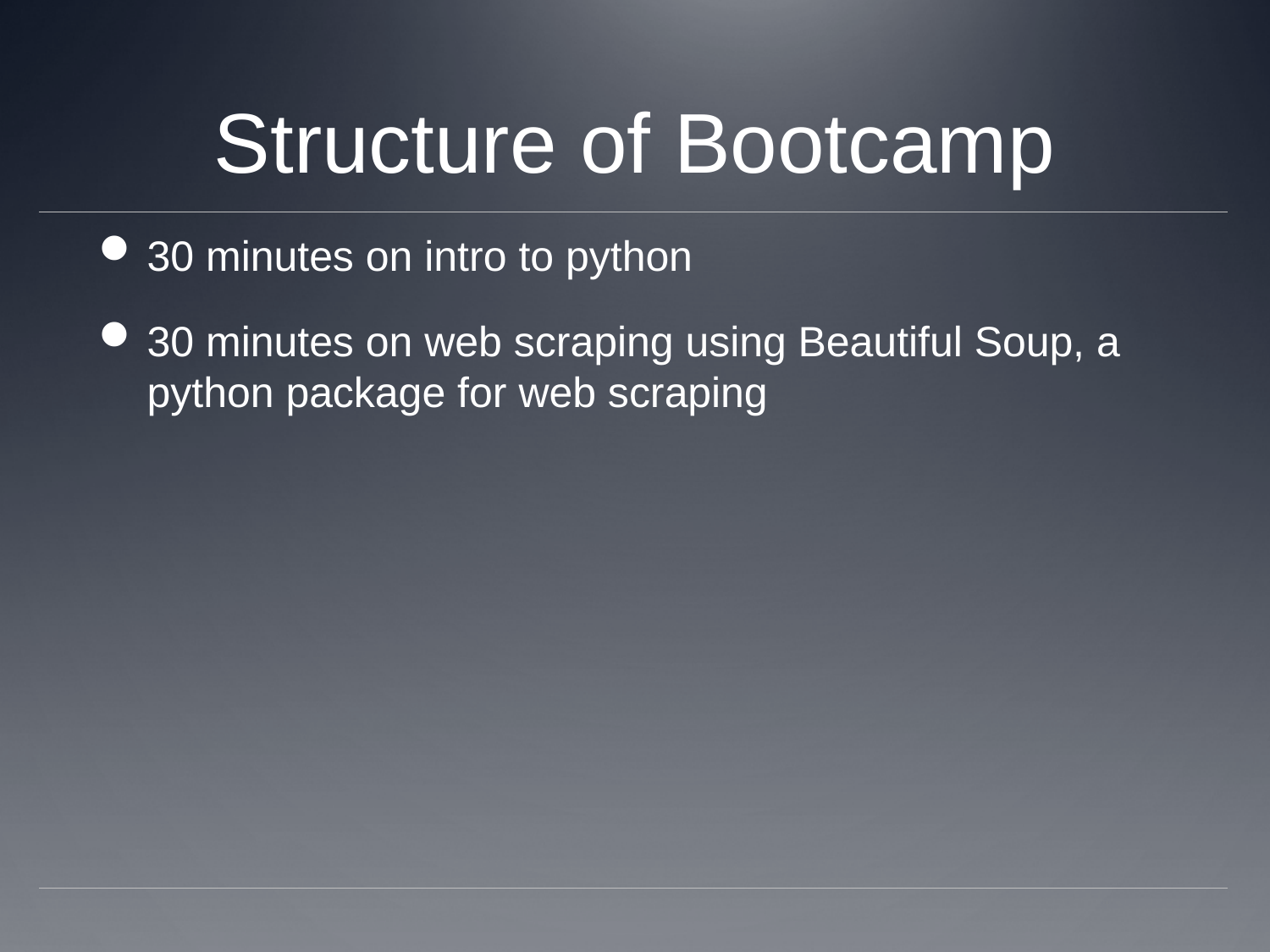

# Structure of Bootcamp
30 minutes on intro to python
30 minutes on web scraping using Beautiful Soup, a python package for web scraping